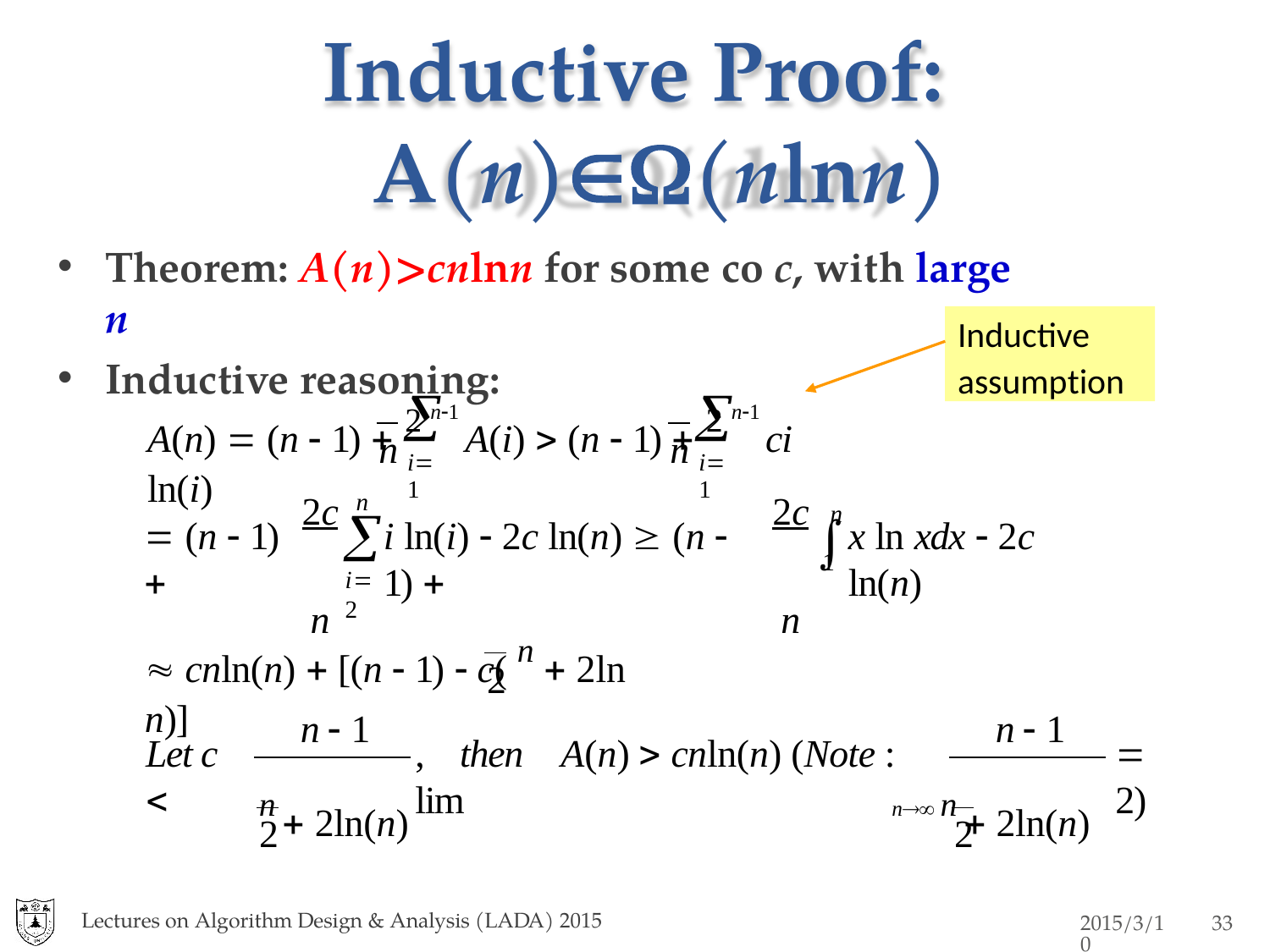

# Inductive Proof:  A(n)∈Ω(nlnn)

Theorem: A(n)>cnlnn for some co c, with large n
Inductive reasoning:
Inductive  assumption

∑
i=1
∑
i=1
A(n) = (n − 1) + 2 n−1 A(i) > (n − 1) + 2 n−1 ci ln(i)
n
n

2c  n
2c  n
n
n
∑
∫
= (n − 1) +
i ln(i) − 2c ln(n) ≥ (n − 1) +
x ln xdx − 2c ln(n)
1
i=2
≈ cnln(n) + [(n − 1) − c( n + 2ln n)]
2
,	then	A(n) > cnln(n) (Note : lim

n − 1
n − 1
Let c <
= 2)

n→∞ n + 2ln(n)
n + 2ln(n)
2
2

Lectures on Algorithm Design & Analysis (LADA) 2015
33
2015/3/10